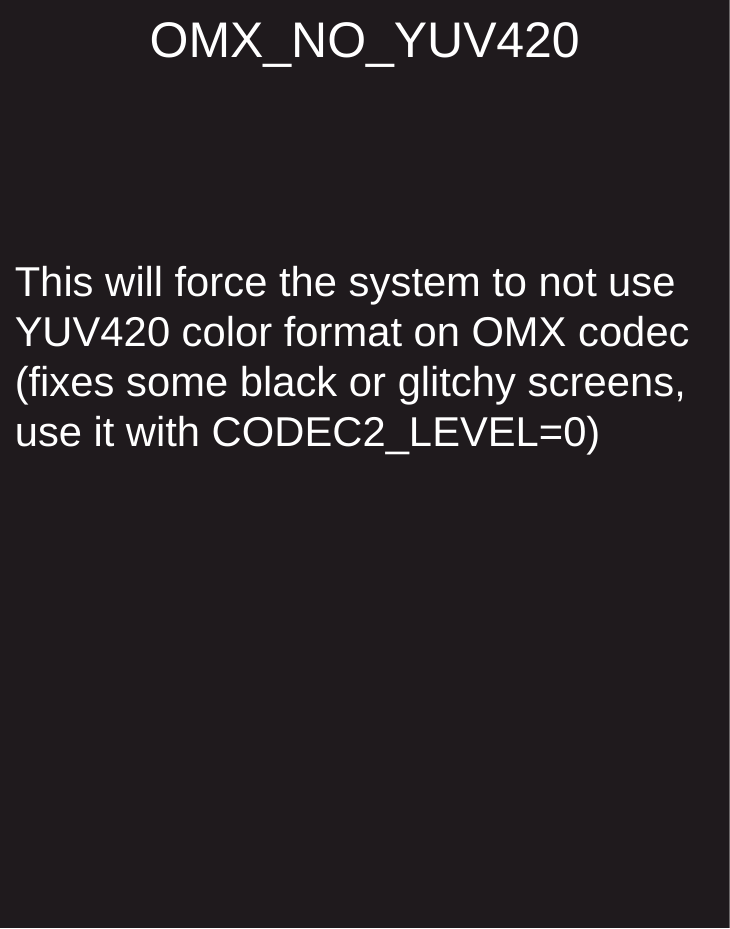

OMX_NO_YUV420
This will force the system to not use YUV420 color format on OMX codec (fixes some black or glitchy screens, use it with CODEC2_LEVEL=0)